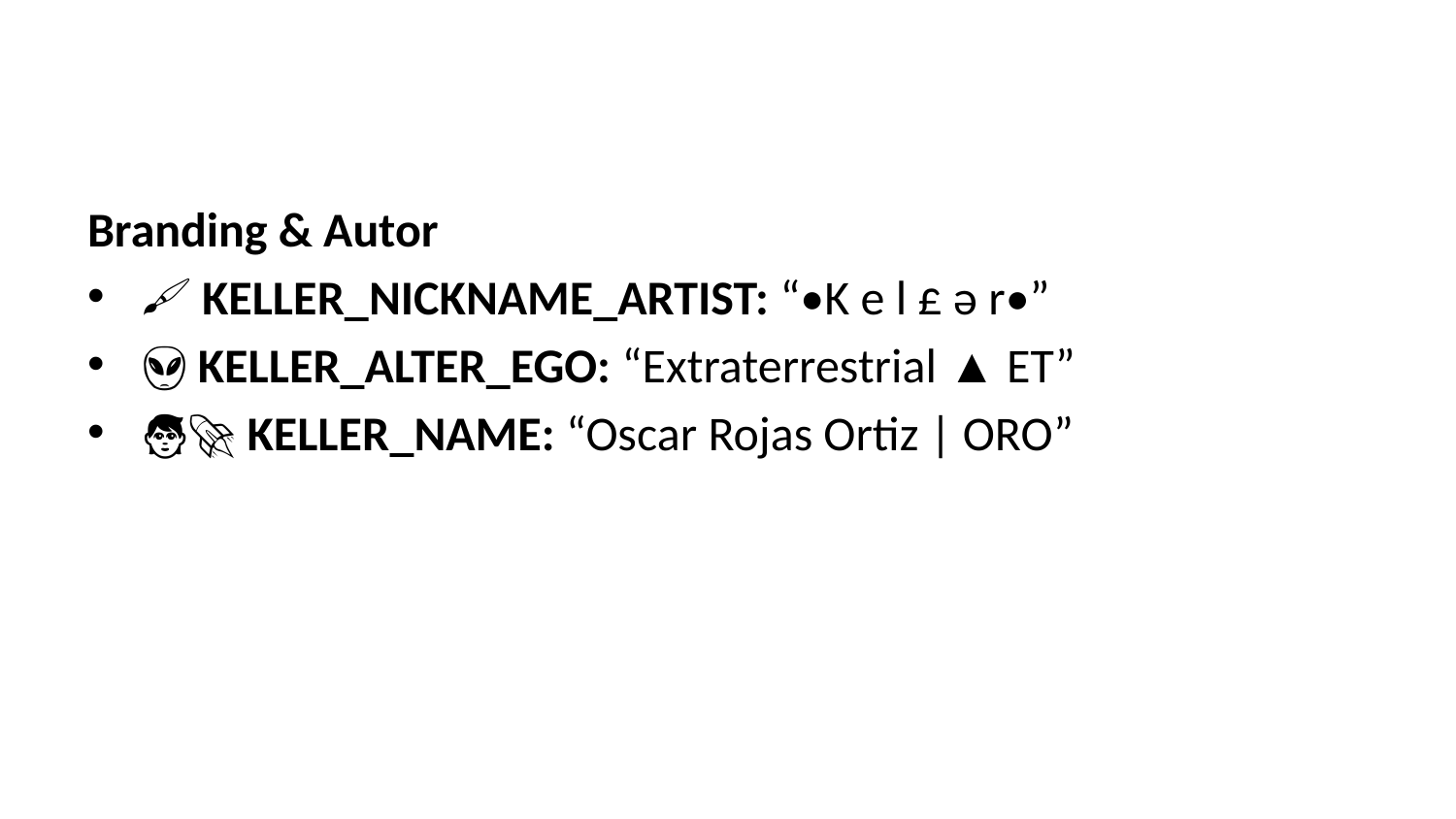

Branding & Autor
🖌️ KELLER_NICKNAME_ARTIST: “•K e l £ ə r•”
👽 KELLER_ALTER_EGO: “Extraterrestrial ▲ ET”
🧑‍🚀 KELLER_NAME: “Oscar Rojas Ortiz | ORO”